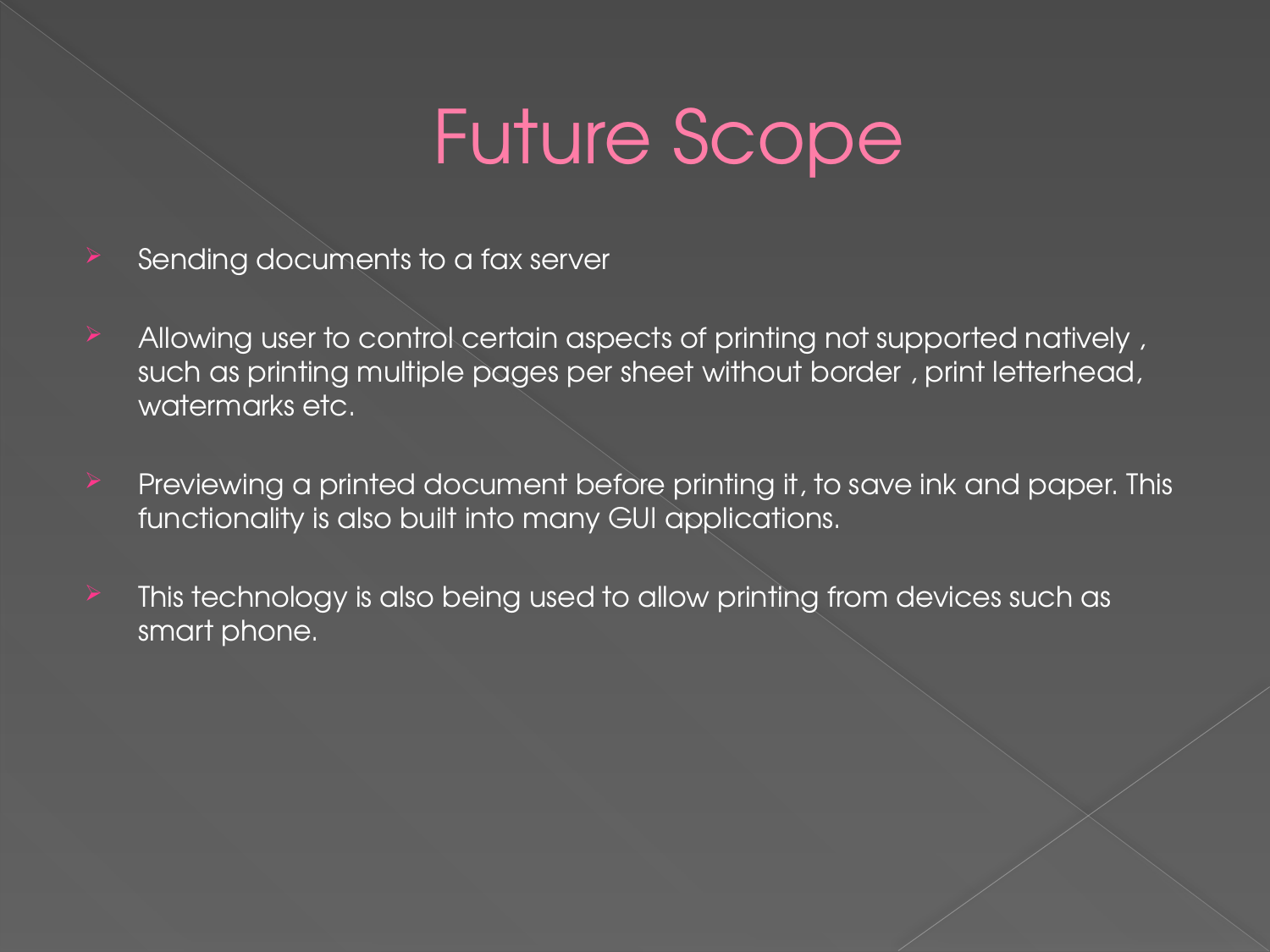

# Future Scope

Sending documents to a fax server

Allowing user to control certain aspects of printing not supported natively , such as printing multiple pages per sheet without border , print letterhead, watermarks etc.

Previewing a printed document before printing it, to save ink and paper. This functionality is also built into many GUI applications.

This technology is also being used to allow printing from devices such as smart phone.